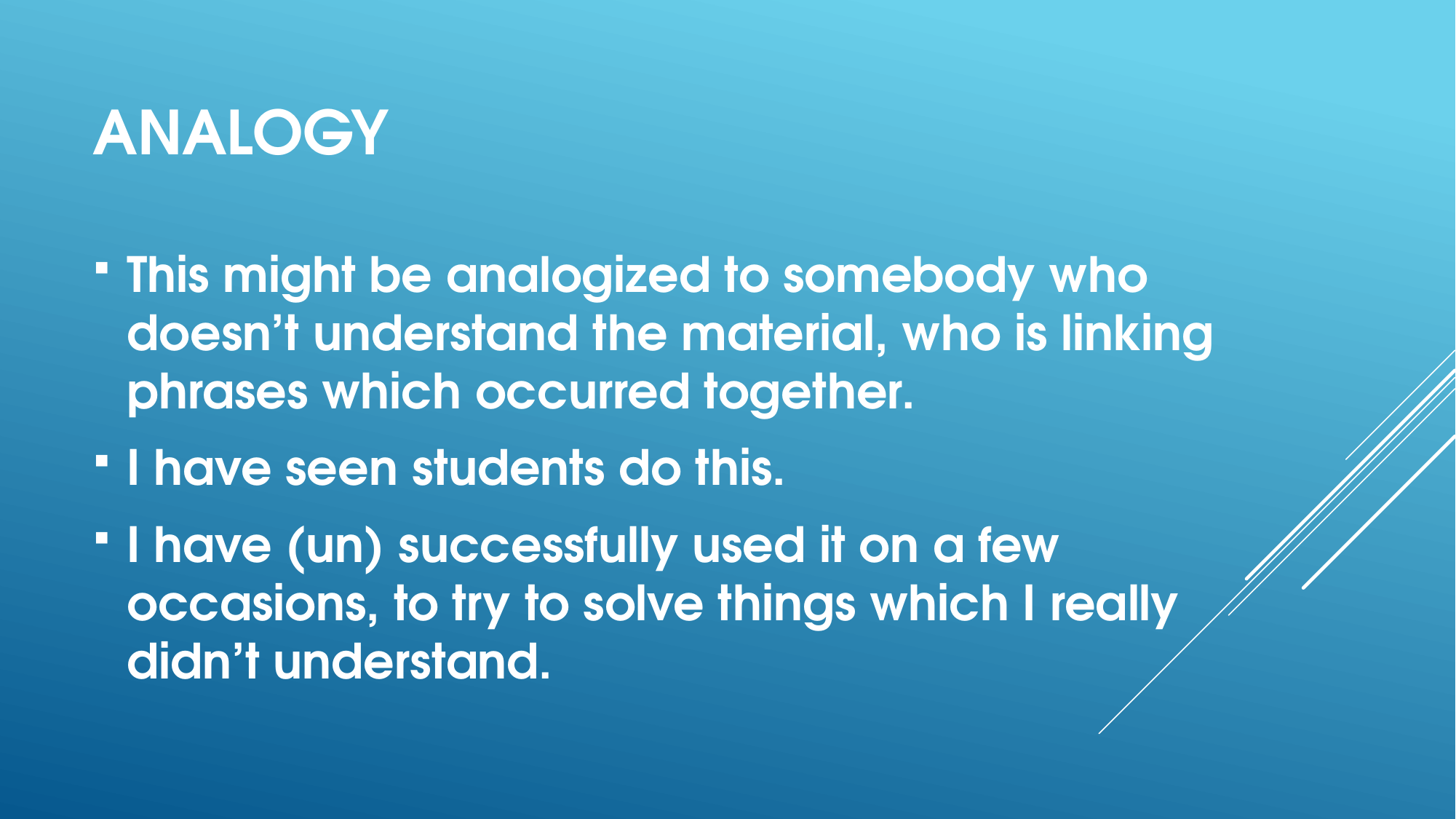

# analogy

This might be analogized to somebody who doesn’t understand the material, who is linking phrases which occurred together.
I have seen students do this.
I have (un) successfully used it on a few occasions, to try to solve things which I really didn’t understand.